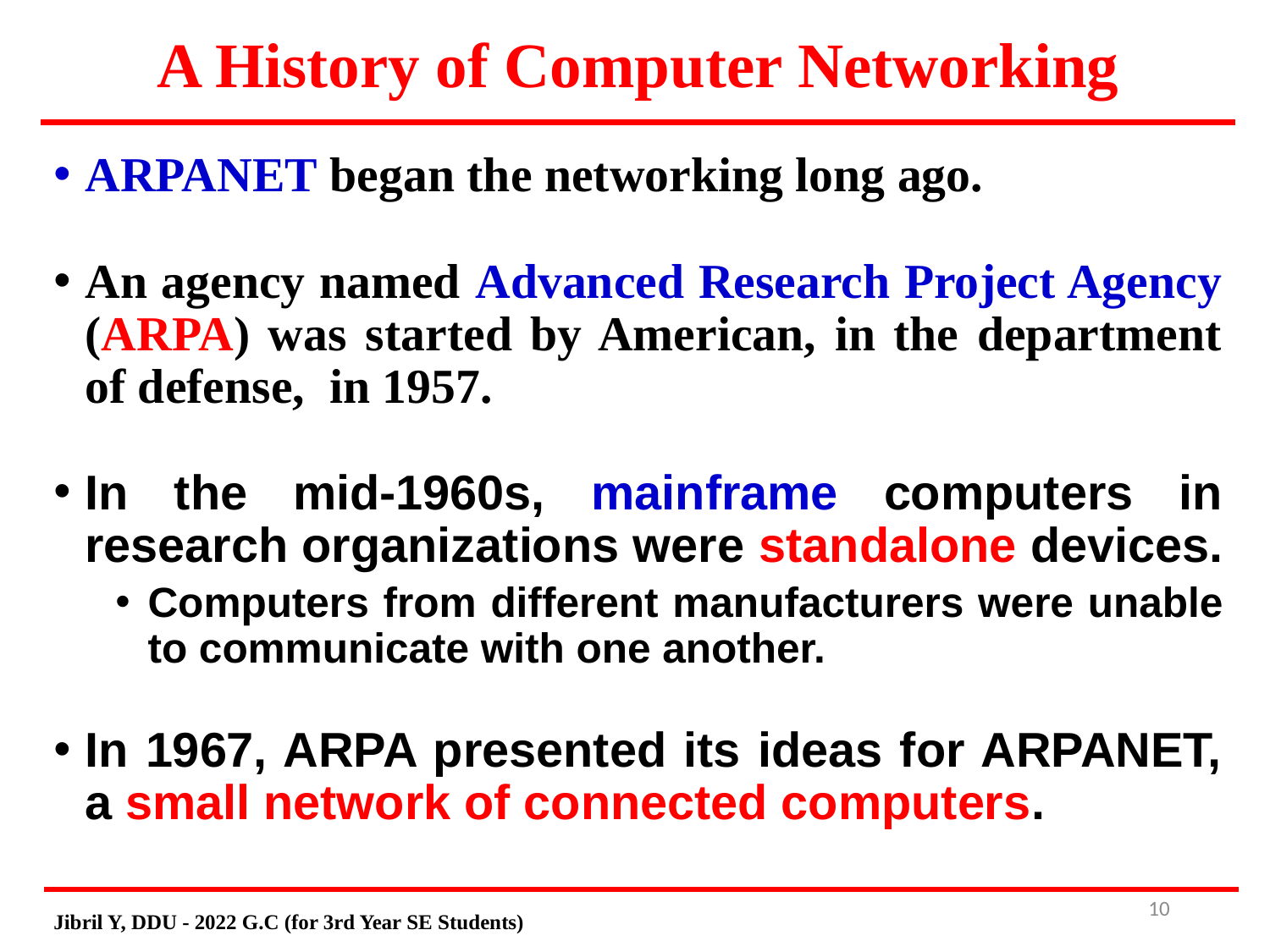

# A History of Computer Networking
ARPANET began the networking long ago.

An agency named Advanced Research Project Agency (ARPA) was started by American, in the department of defense,  in 1957.

In the mid-1960s, mainframe computers in research organizations were standalone devices.
Computers from different manufacturers were unable to communicate with one another.

In 1967, ARPA presented its ideas for ARPANET, a small network of connected computers.
10
Jibril Y, DDU - 2022 G.C (for 3rd Year SE Students)